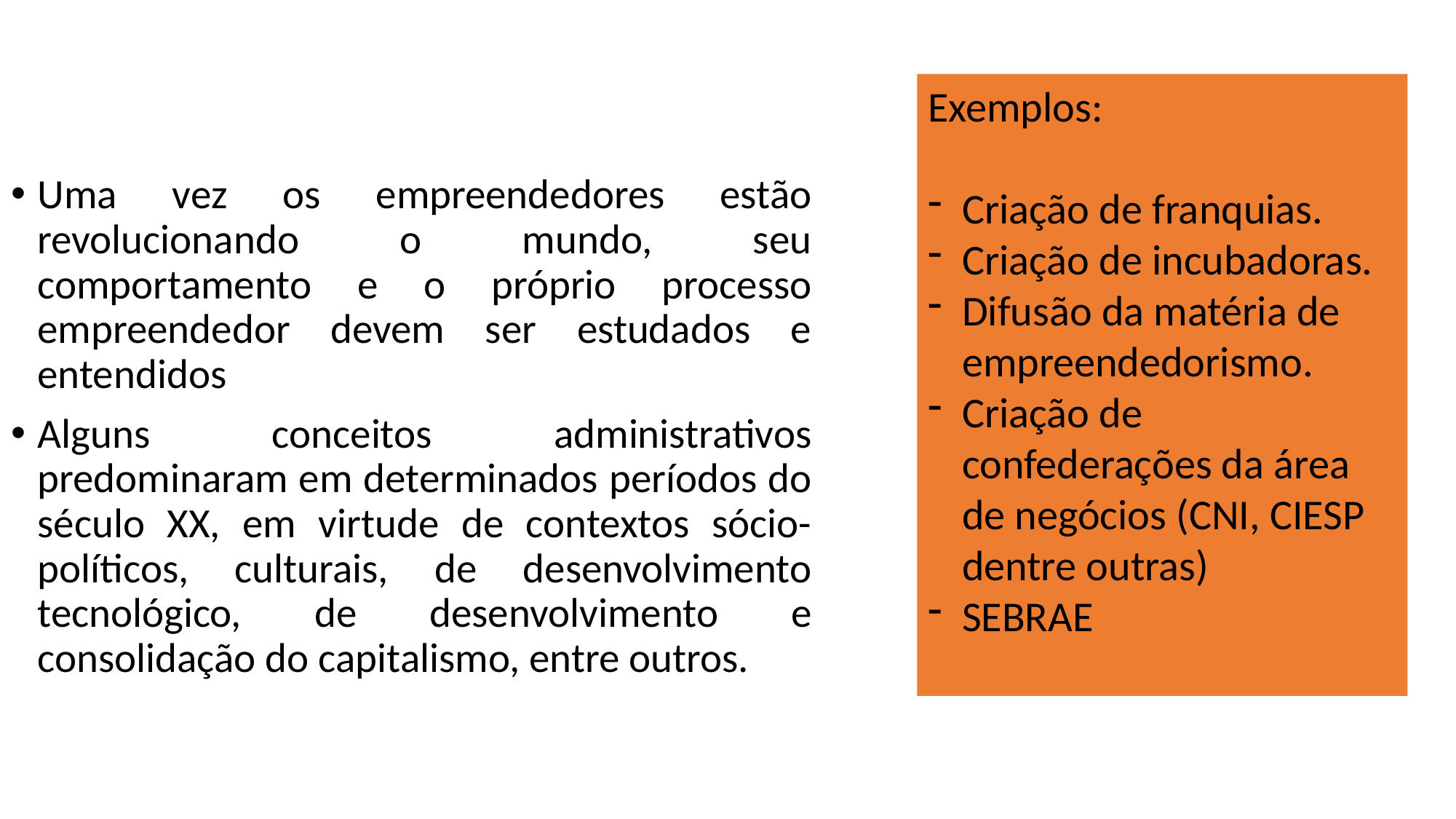

Exemplos:

Criação de franquias.
Criação de incubadoras.
Difusão da matéria de empreendedorismo.
Criação de confederações da área de negócios (CNI, CIESP dentre outras)
SEBRAE

Uma vez os empreendedores estão revolucionando o mundo, seu comportamento e o próprio processo empreendedor devem ser estudados e entendidos
Alguns conceitos administrativos predominaram em determinados períodos do século XX, em virtude de contextos sócio-políticos, culturais, de desenvolvimento tecnológico, de desenvolvimento e consolidação do capitalismo, entre outros.